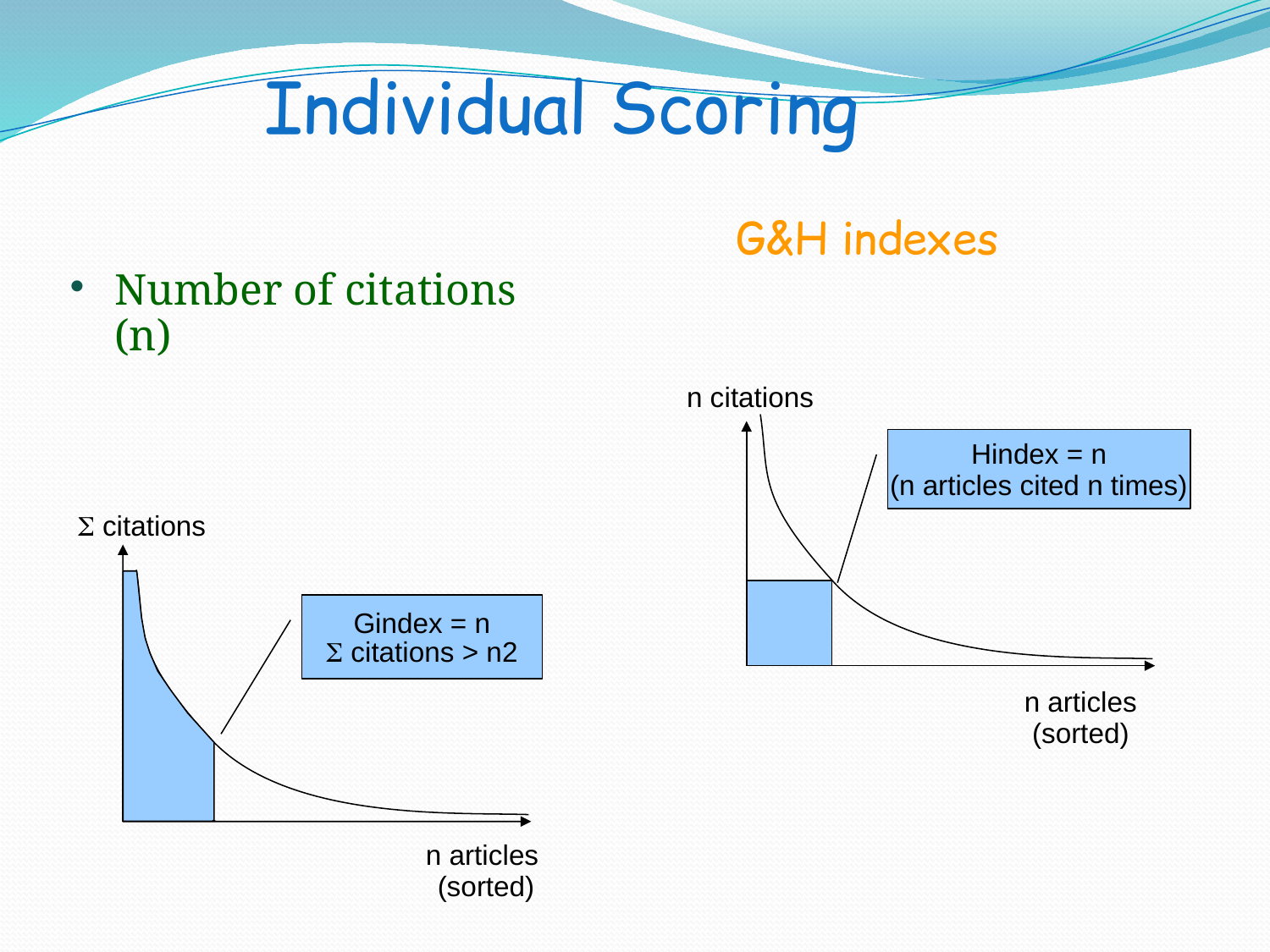

Individual Scoring
G&H indexes
Number of citations (n)
n citations

Hindex = n
(n articles cited n times)
Σ citations

Gindex = n
Σ citations > n2
n articles
(sorted)
n articles
(sorted)